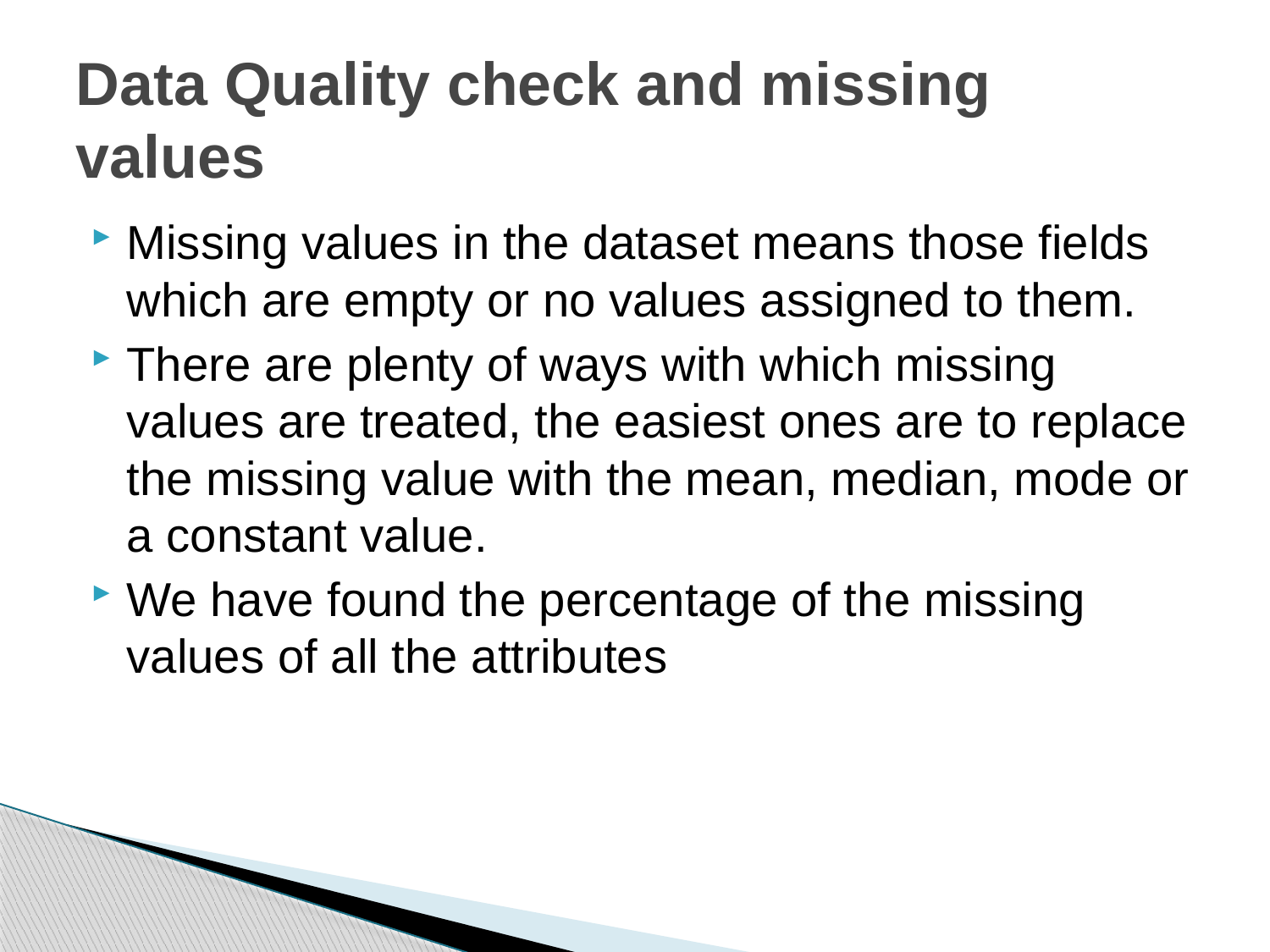

# Data Quality check and missing values
Missing values in the dataset means those fields which are empty or no values assigned to them.
There are plenty of ways with which missing values are treated, the easiest ones are to replace the missing value with the mean, median, mode or a constant value.
We have found the percentage of the missing values of all the attributes